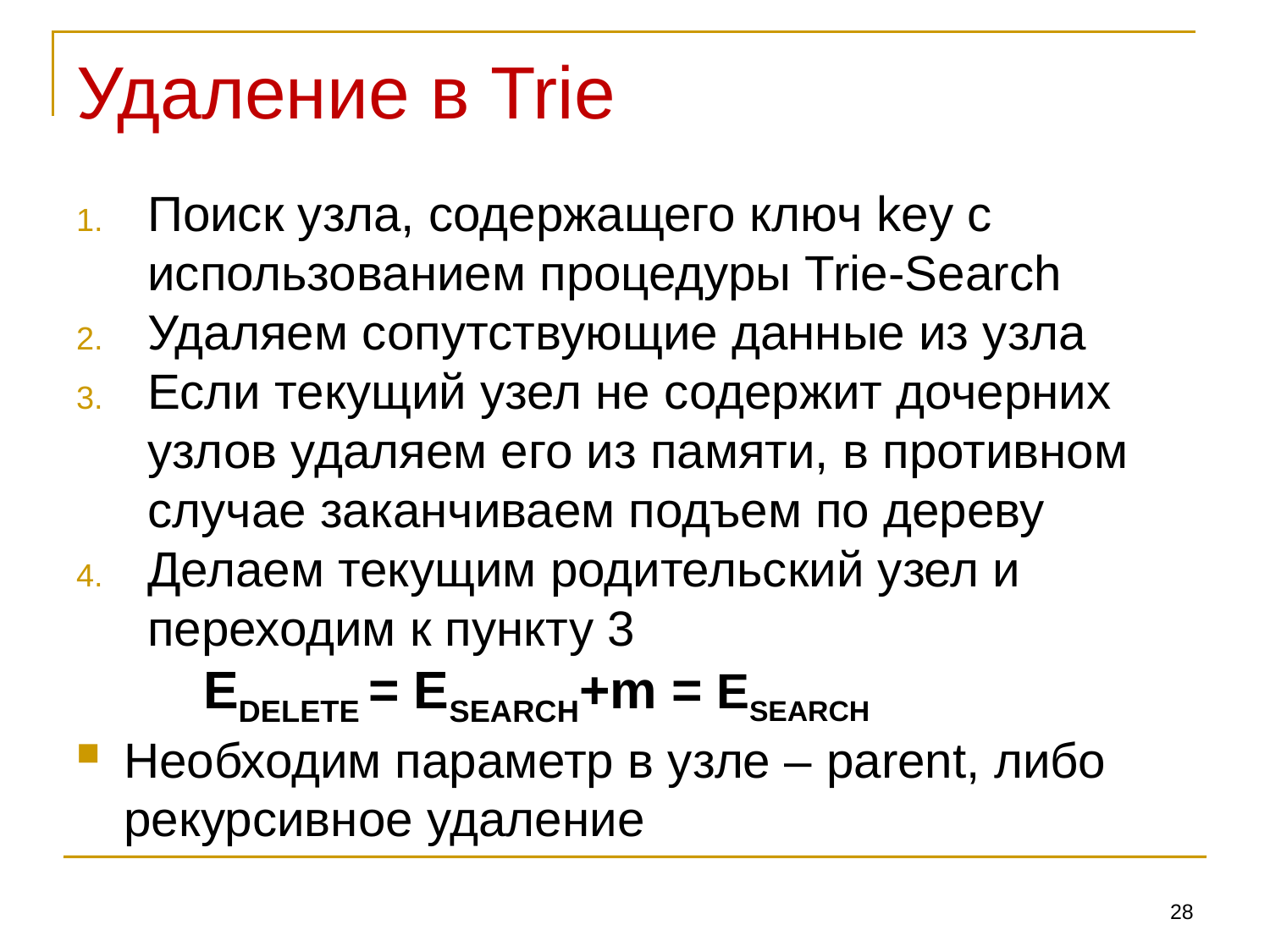

# Удаление в Trie
Поиск узла, содержащего ключ key с использованием процедуры Trie-Search
Удаляем сопутствующие данные из узла
Если текущий узел не содержит дочерних узлов удаляем его из памяти, в противном случае заканчиваем подъем по дереву
Делаем текущим родительский узел и переходим к пункту 3
	EDELETE = ESEARCH+m = ESEARCH
Необходим параметр в узле – parent, либо рекурсивное удаление

28